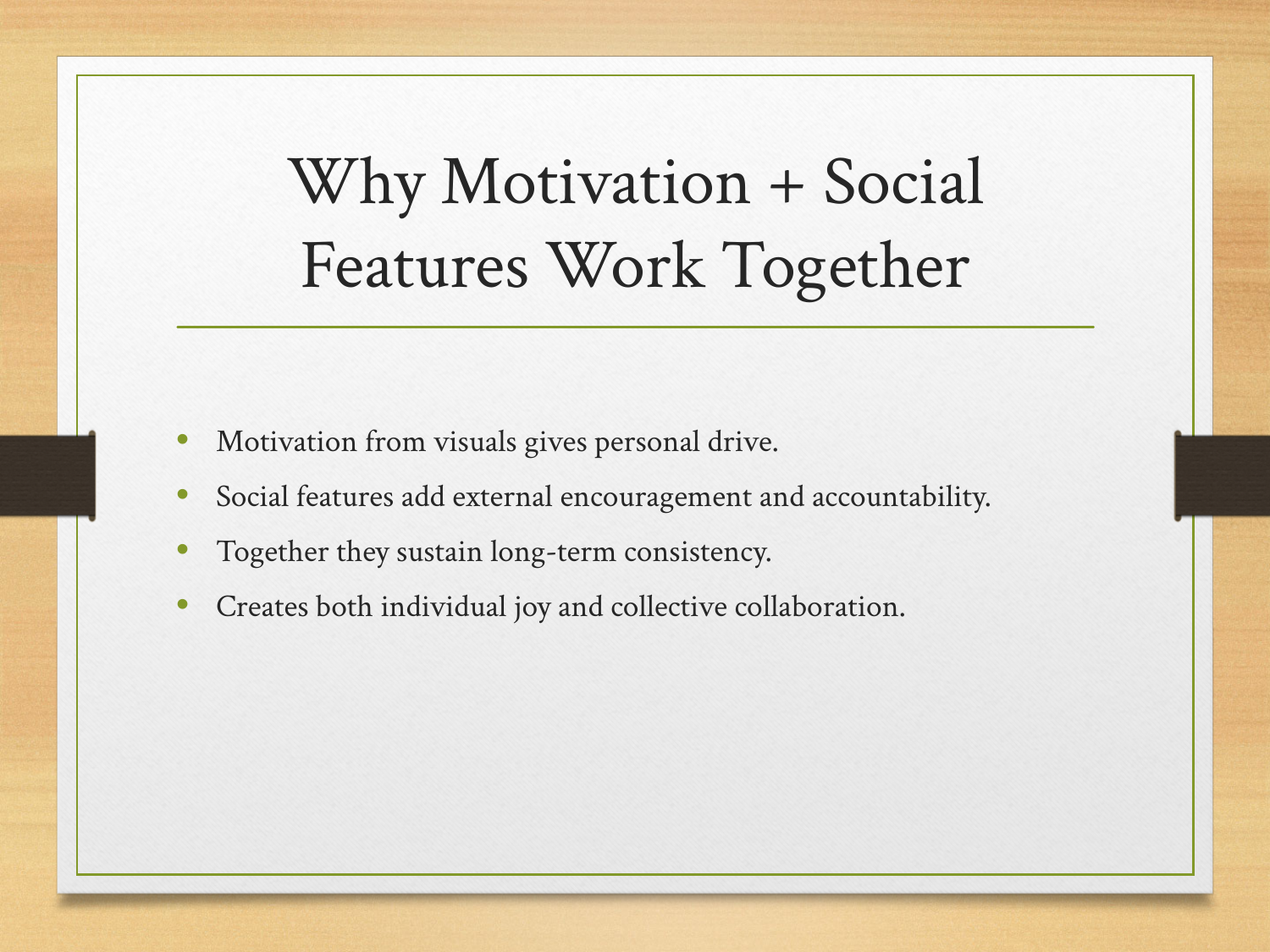

# Why Motivation + Social Features Work Together

Motivation from visuals gives personal drive.
Social features add external encouragement and accountability.
Together they sustain long-term consistency.
Creates both individual joy and collective collaboration.